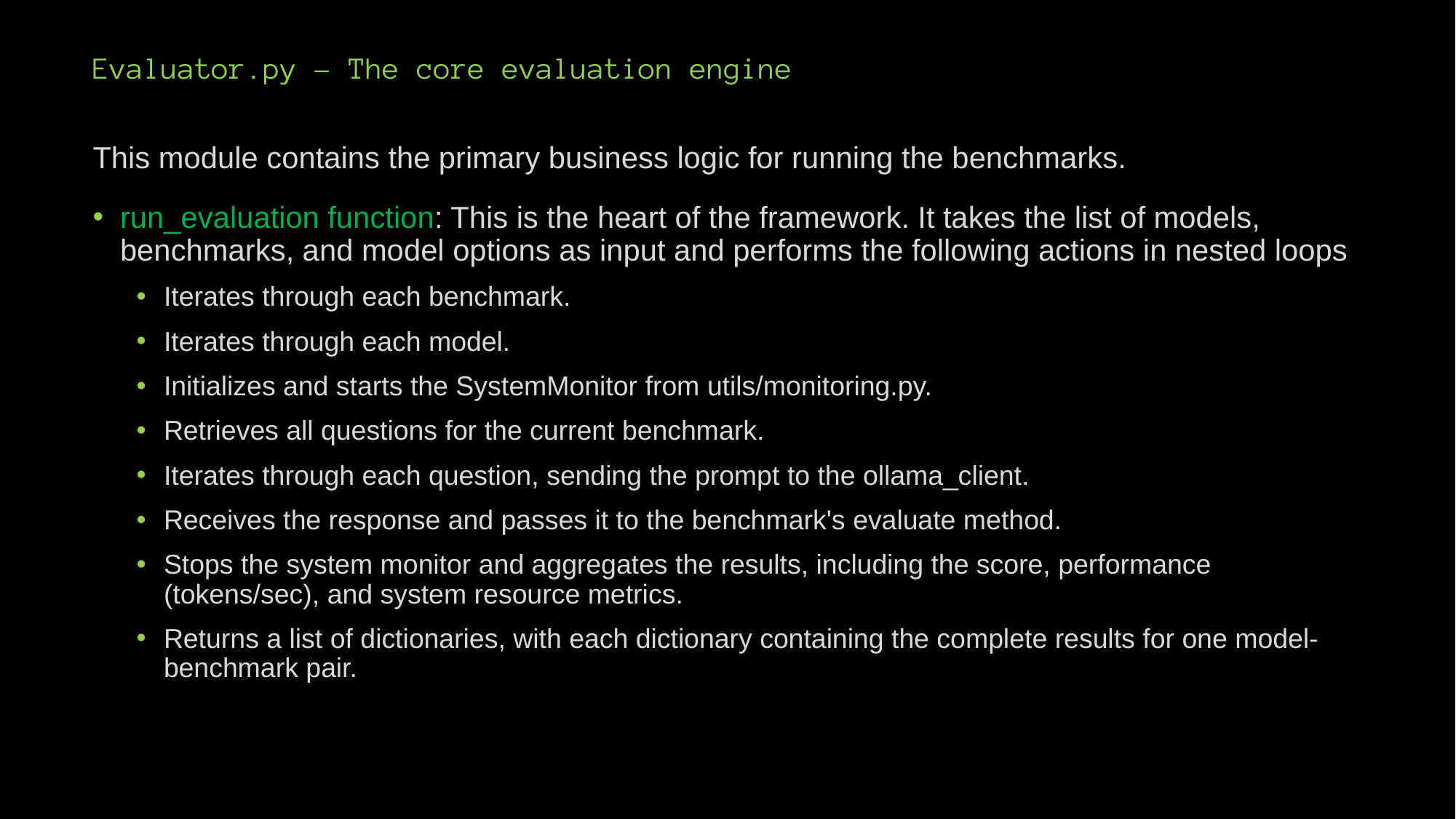

# Evaluator.py – The core evaluation engine
This module contains the primary business logic for running the benchmarks.
run_evaluation function: This is the heart of the framework. It takes the list of models, benchmarks, and model options as input and performs the following actions in nested loops
Iterates through each benchmark.
Iterates through each model.
Initializes and starts the SystemMonitor from utils/monitoring.py.
Retrieves all questions for the current benchmark.
Iterates through each question, sending the prompt to the ollama_client.
Receives the response and passes it to the benchmark's evaluate method.
Stops the system monitor and aggregates the results, including the score, performance (tokens/sec), and system resource metrics.
Returns a list of dictionaries, with each dictionary containing the complete results for one model-benchmark pair.